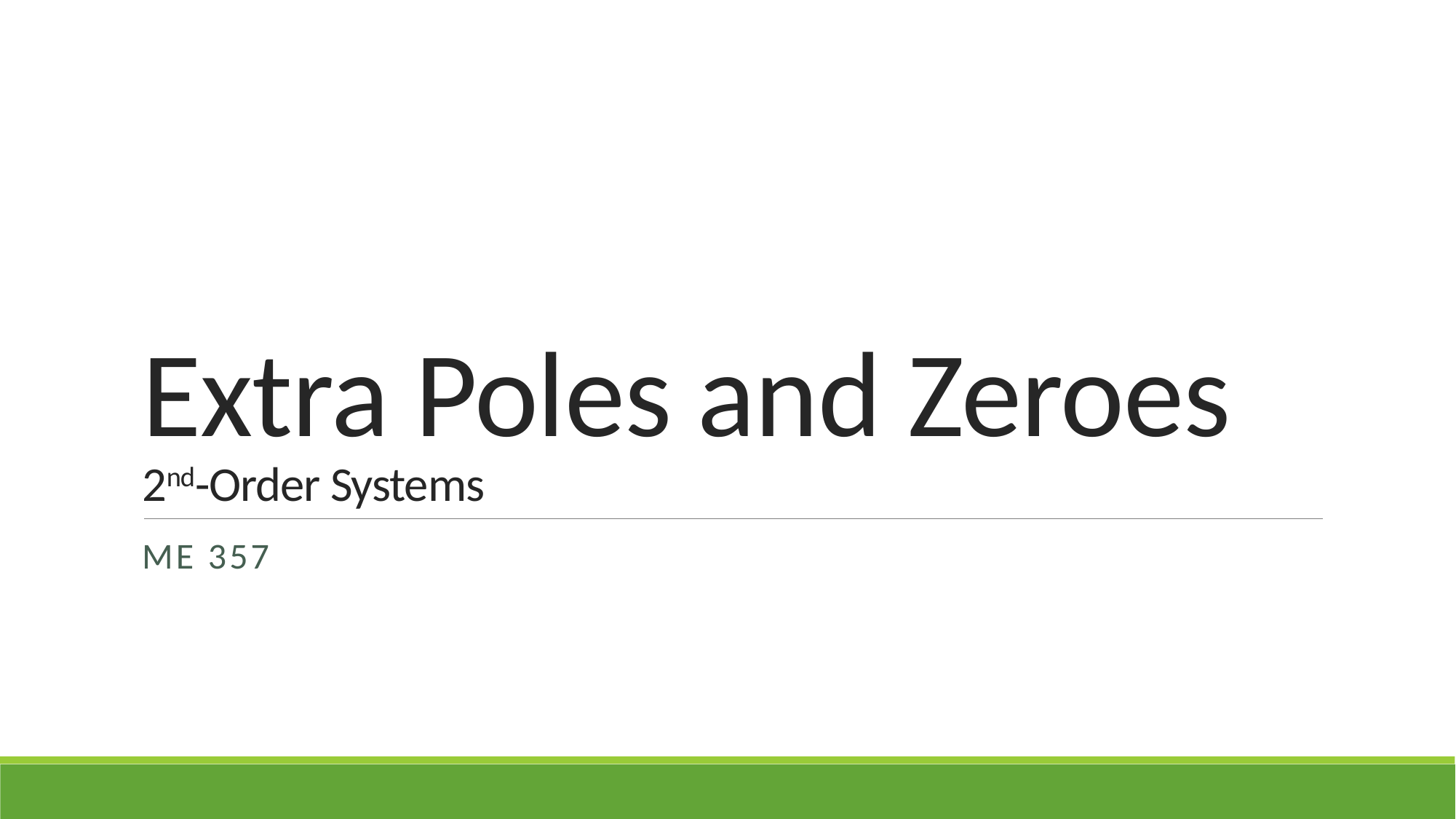

# Extra Poles and Zeroes 2nd-Order Systems
ME 357